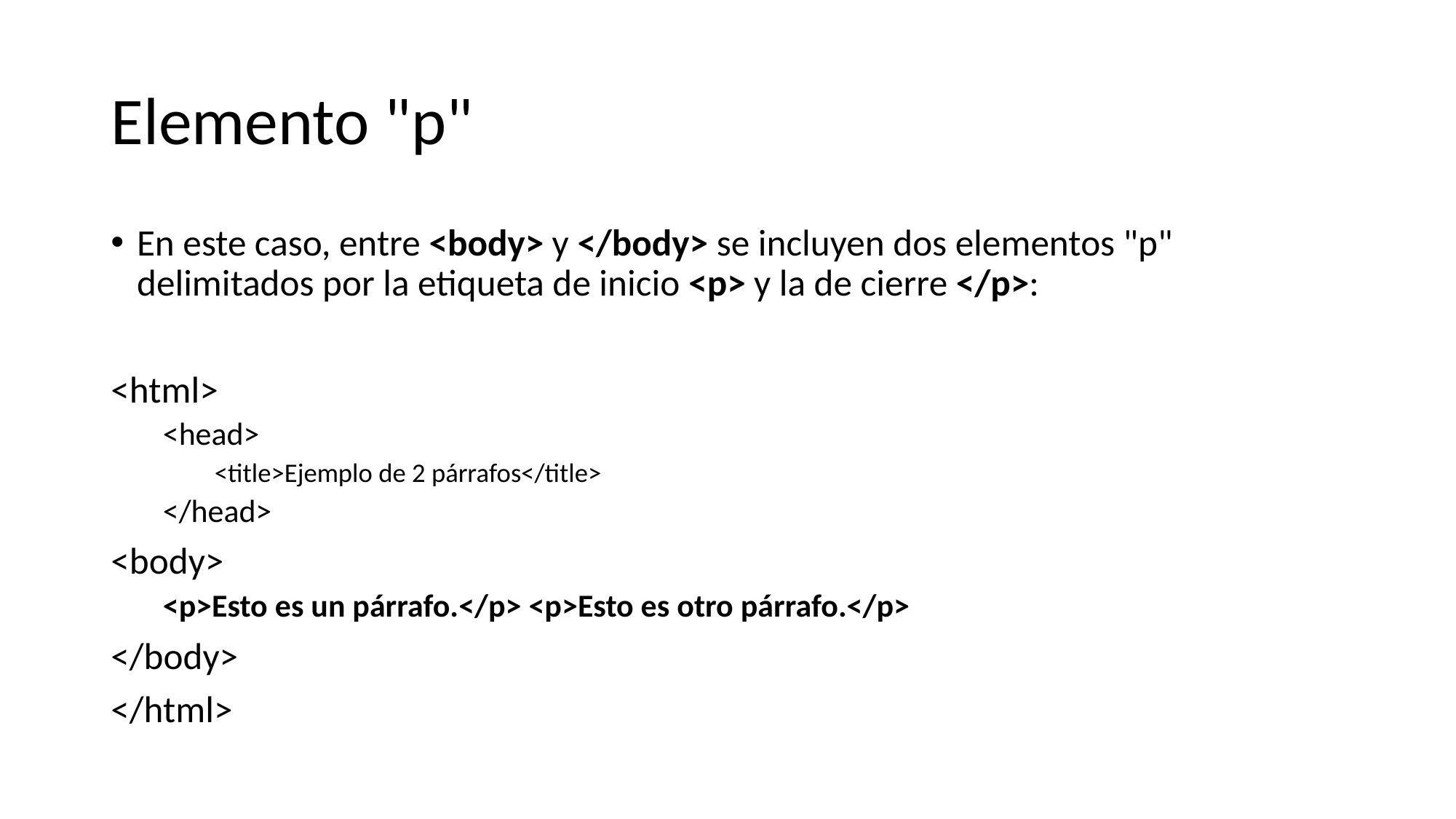

# Elemento "p"
En este caso, entre <body> y </body> se incluyen dos elementos "p" delimitados por la etiqueta de inicio <p> y la de cierre </p>:

<html>
<head>
<title>Ejemplo de 2 párrafos</title>
</head>
<body>
<p>Esto es un párrafo.</p> <p>Esto es otro párrafo.</p>
</body>
</html>